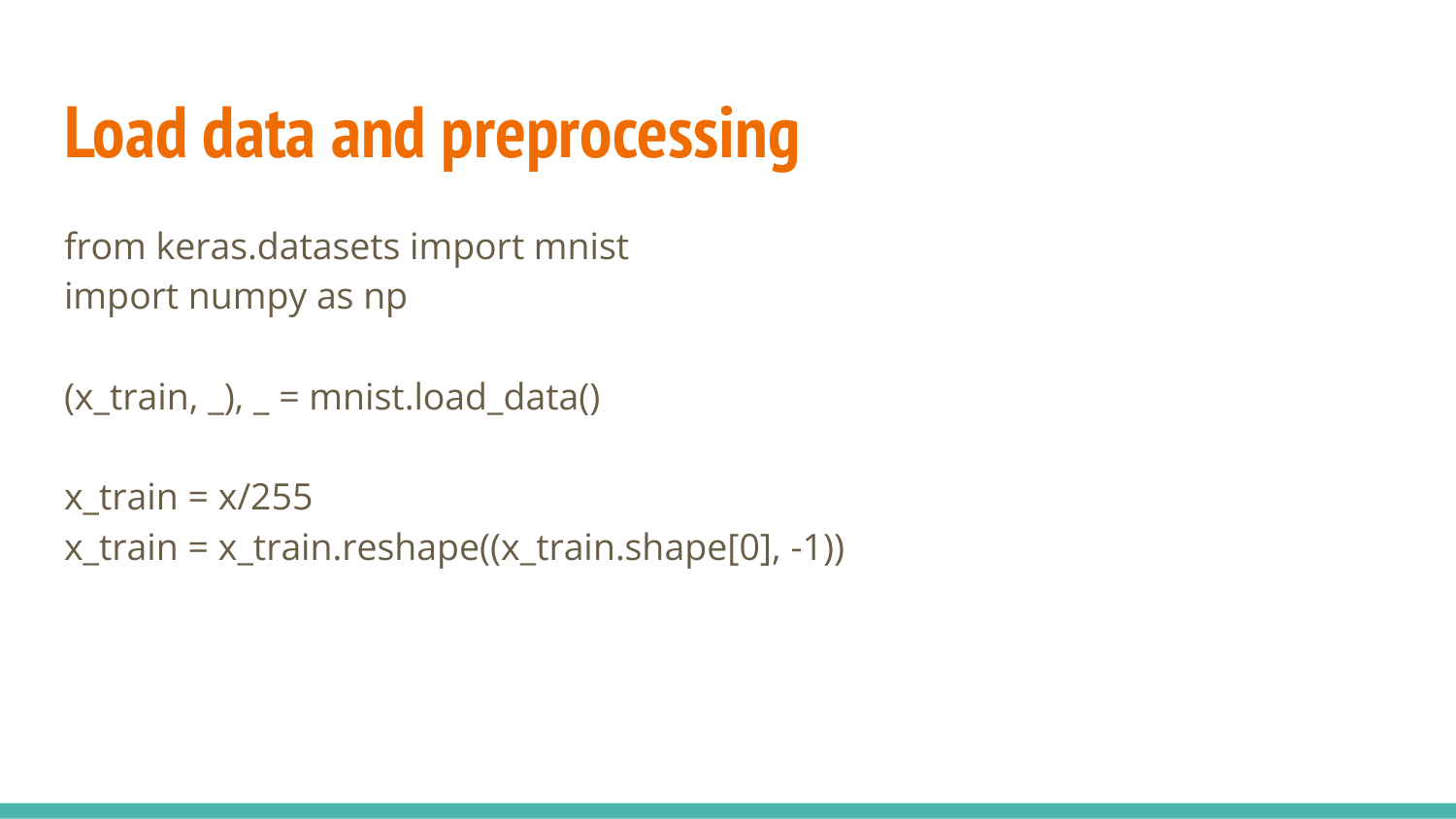

# Load data and preprocessing
from keras.datasets import mnist
import numpy as np

(x_train, _), _ = mnist.load_data()

x_train = x/255
x_train = x_train.reshape((x_train.shape[0], -1))